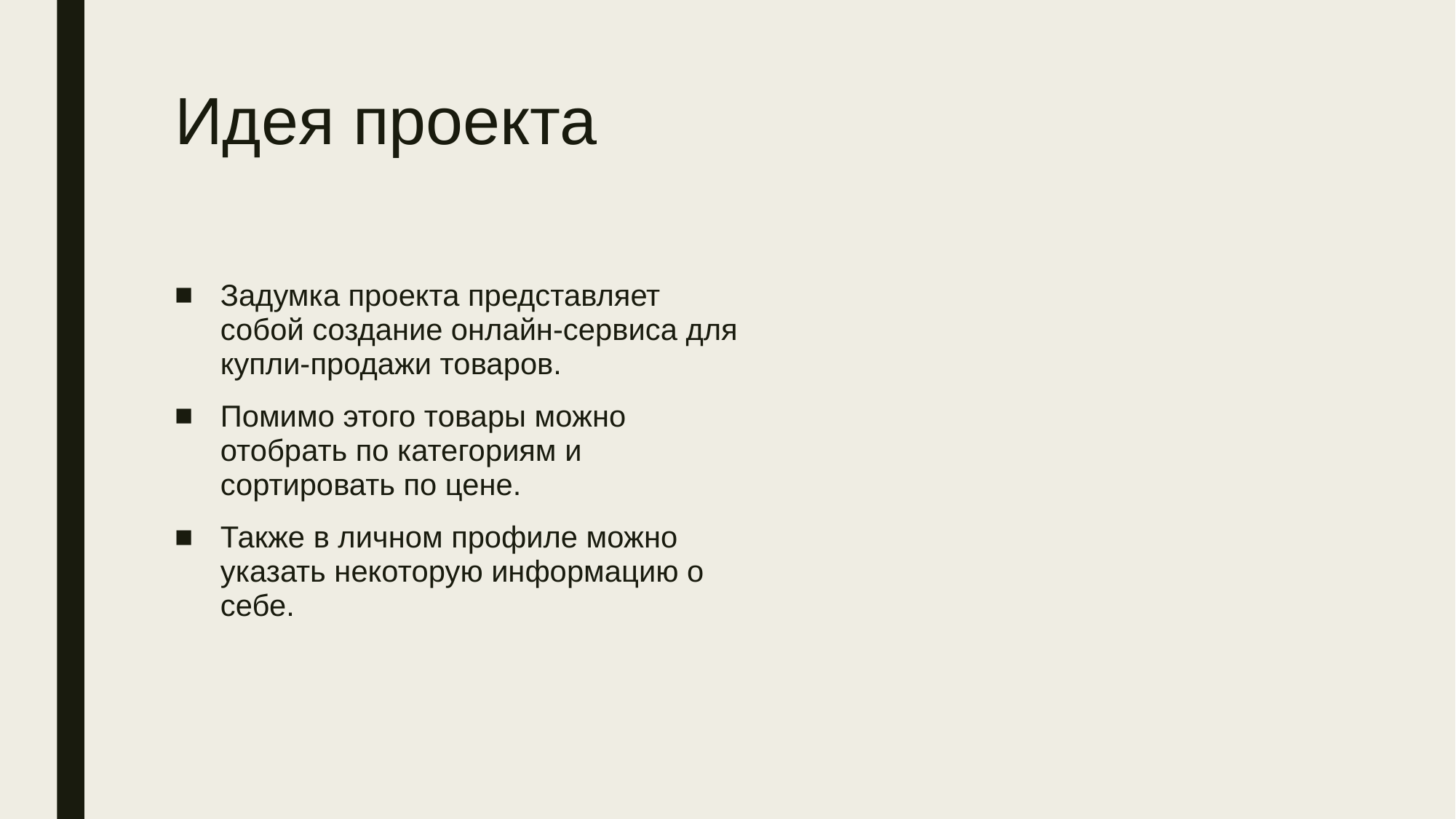

# Идея проекта
Задумка проекта представляет собой создание онлайн-сервиса для купли-продажи товаров.
Помимо этого товары можно отобрать по категориям и сортировать по цене.
Также в личном профиле можно указать некоторую информацию о себе.